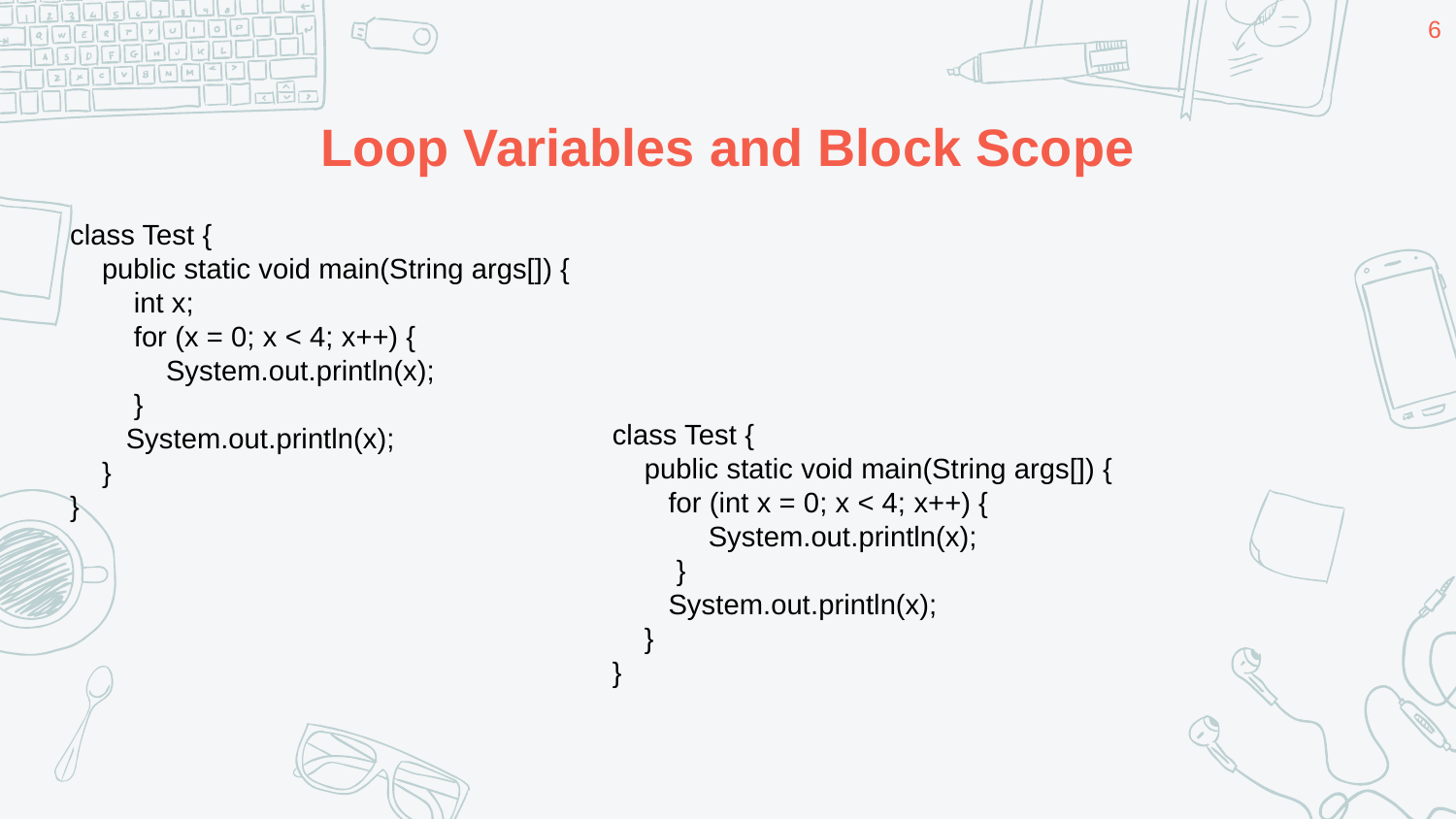

6
# Loop Variables and Block Scope
class Test {
    public static void main(String args[]) {
        int x;
        for (x = 0; x < 4; x++) {
            System.out.println(x);
        }
       System.out.println(x);
    }
}
class Test {
    public static void main(String args[]) {
       for (int x = 0; x < 4; x++) {
            System.out.println(x);
        }
       System.out.println(x);
    }
}